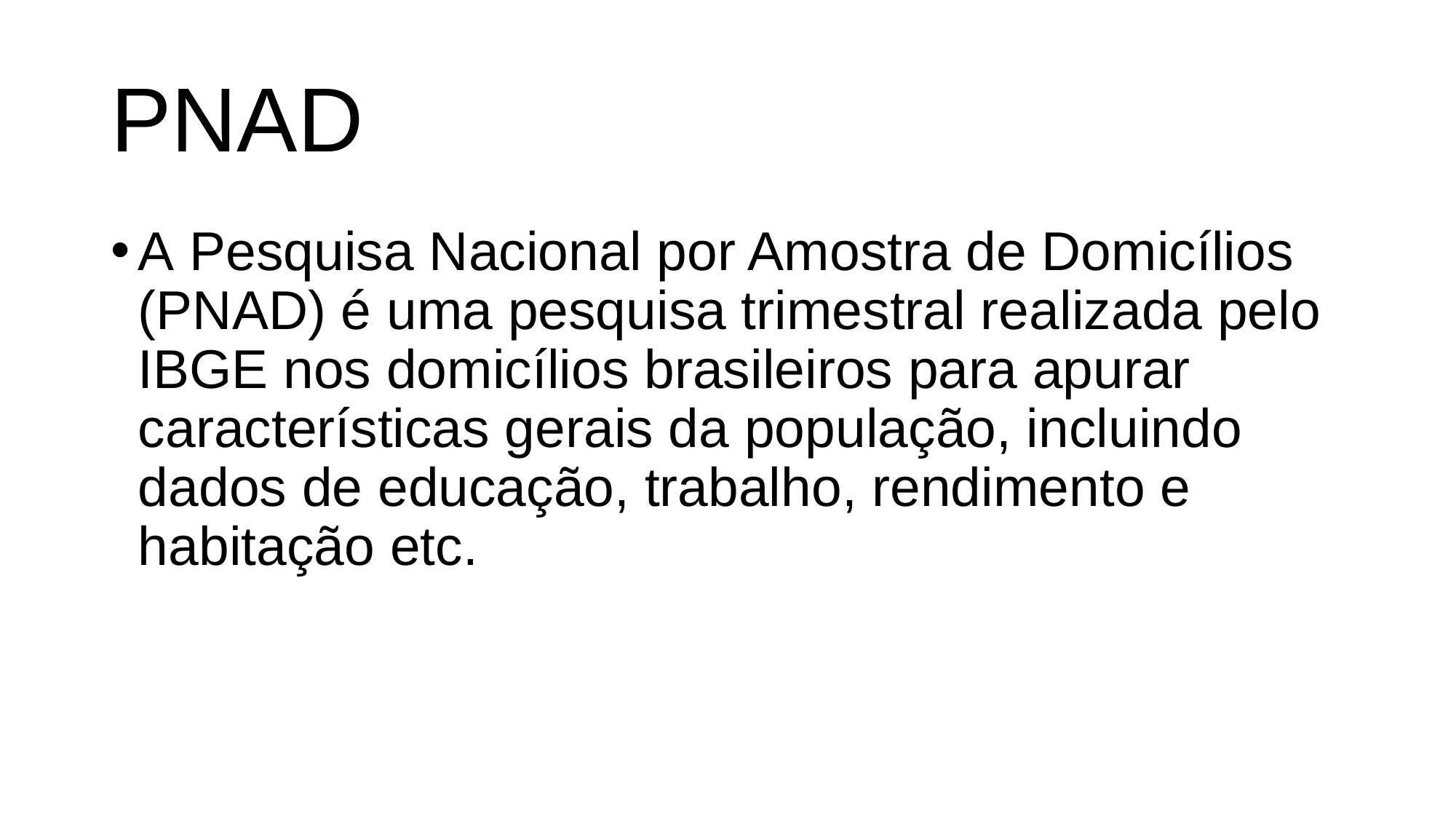

# PNAD
A Pesquisa Nacional por Amostra de Domicílios (PNAD) é uma pesquisa trimestral realizada pelo IBGE nos domicílios brasileiros para apurar características gerais da população, incluindo dados de educação, trabalho, rendimento e habitação etc.